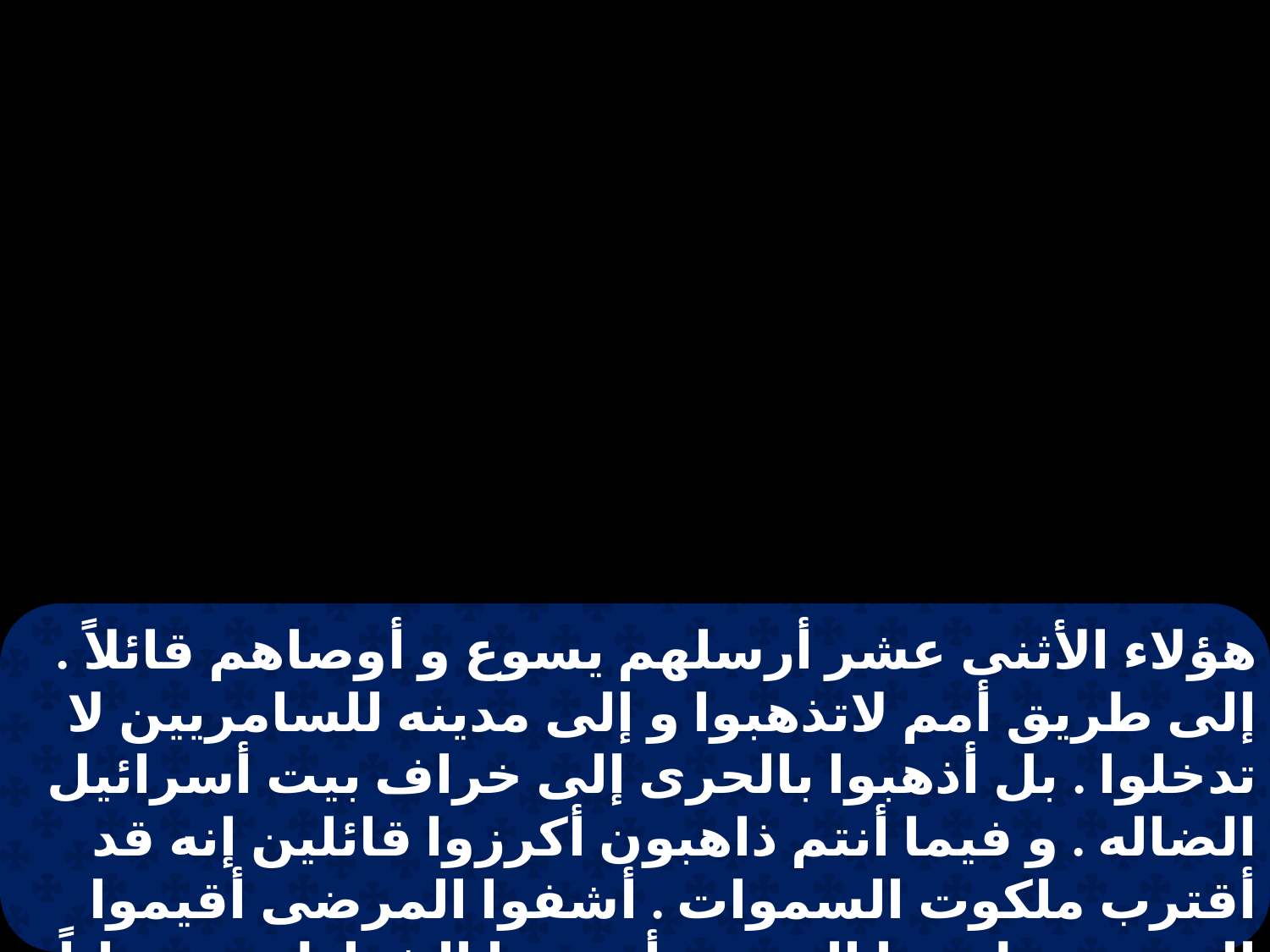

هؤلاء الأثنى عشر أرسلهم يسوع و أوصاهم قائلاً . إلى طريق أمم لاتذهبوا و إلى مدينه للسامريين لا تدخلوا . بل أذهبوا بالحرى إلى خراف بيت أسرائيل الضاله . و فيما أنتم ذاهبون أكرزوا قائلين إنه قد أقترب ملكوت السموات . أشفوا المرضى أقيموا الموتى . طهروا البرص . أخرجوا الشياطين . مجاناً أخذتم مجاناً أعطوا . لا تقتنوا لكم ذهباً و لا فضه و لا نحاساً فى مناطقكم .